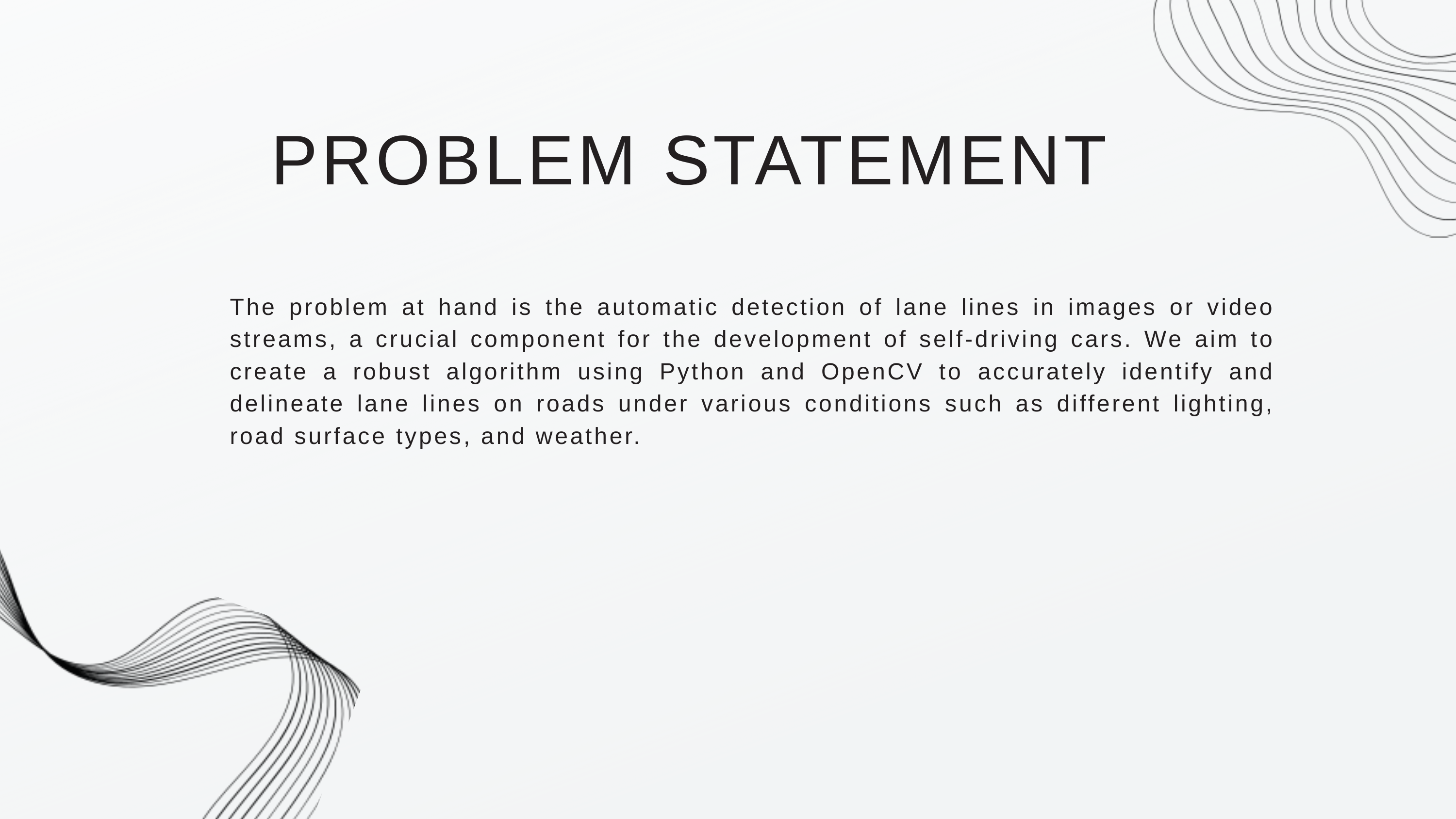

PROBLEM STATEMENT

The problem at hand is the automatic detection of lane lines in images or video streams, a crucial component for the development of self-driving cars. We aim to create a robust algorithm using Python and OpenCV to accurately identify and delineate lane lines on roads under various conditions such as different lighting, road surface types, and weather.